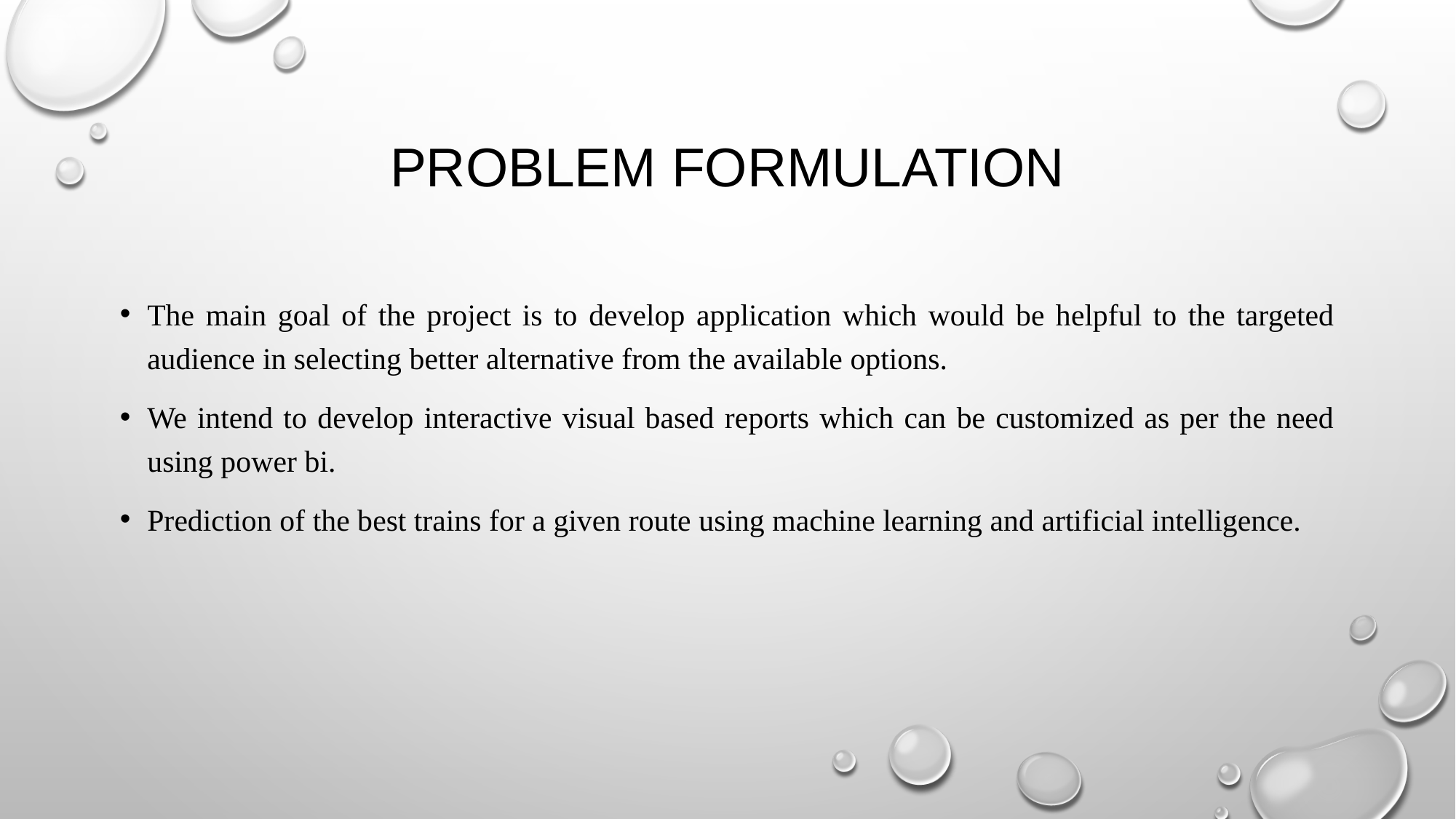

# Problem Formulation
The main goal of the project is to develop application which would be helpful to the targeted audience in selecting better alternative from the available options.
We intend to develop interactive visual based reports which can be customized as per the need using power bi.
Prediction of the best trains for a given route using machine learning and artificial intelligence.